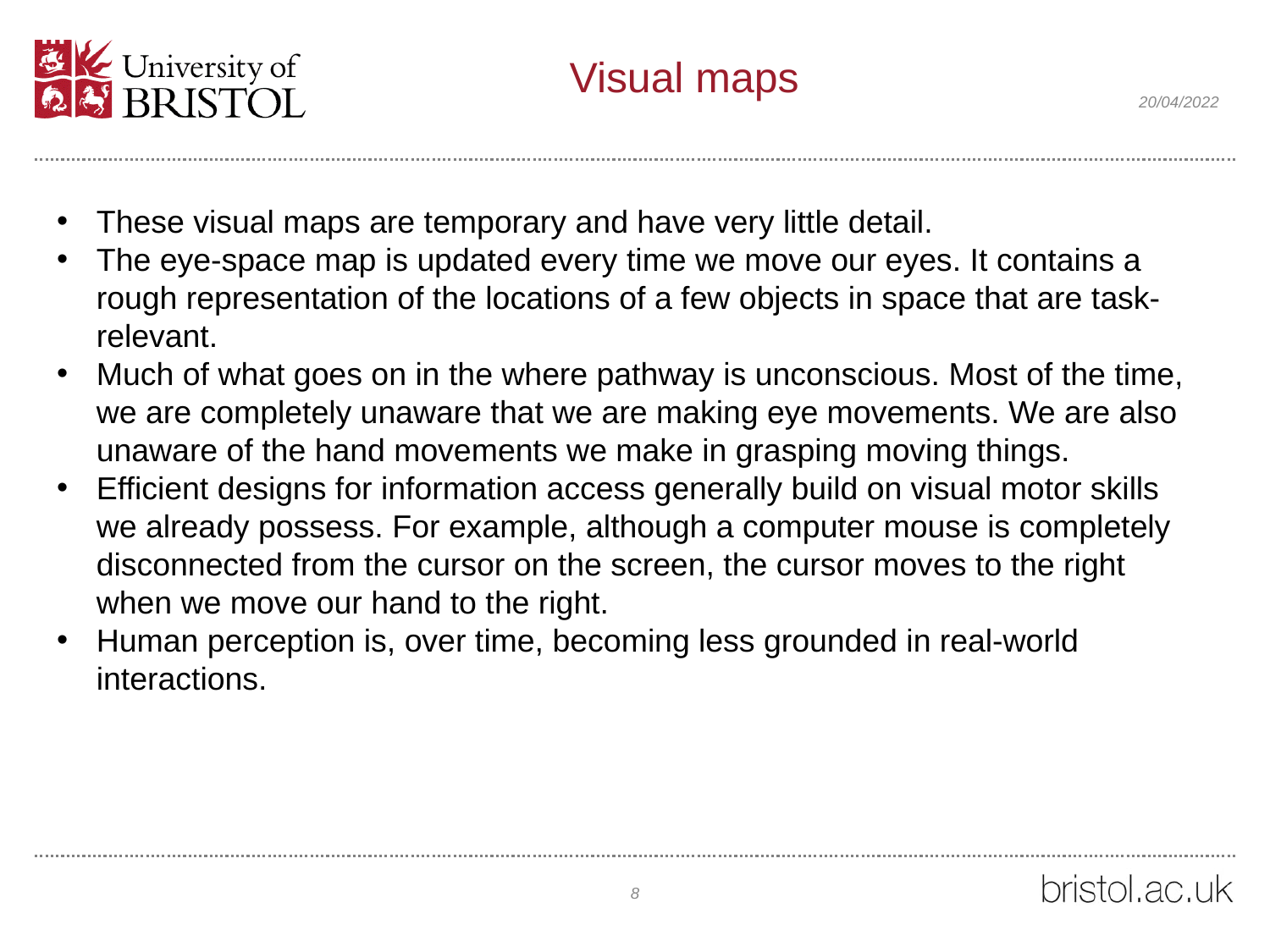

# Visual maps
20/04/2022
These visual maps are temporary and have very little detail.
The eye-space map is updated every time we move our eyes. It contains a rough representation of the locations of a few objects in space that are task-relevant.
Much of what goes on in the where pathway is unconscious. Most of the time, we are completely unaware that we are making eye movements. We are also unaware of the hand movements we make in grasping moving things.
Efficient designs for information access generally build on visual motor skills we already possess. For example, although a computer mouse is completely disconnected from the cursor on the screen, the cursor moves to the right when we move our hand to the right.
Human perception is, over time, becoming less grounded in real-world interactions.

8